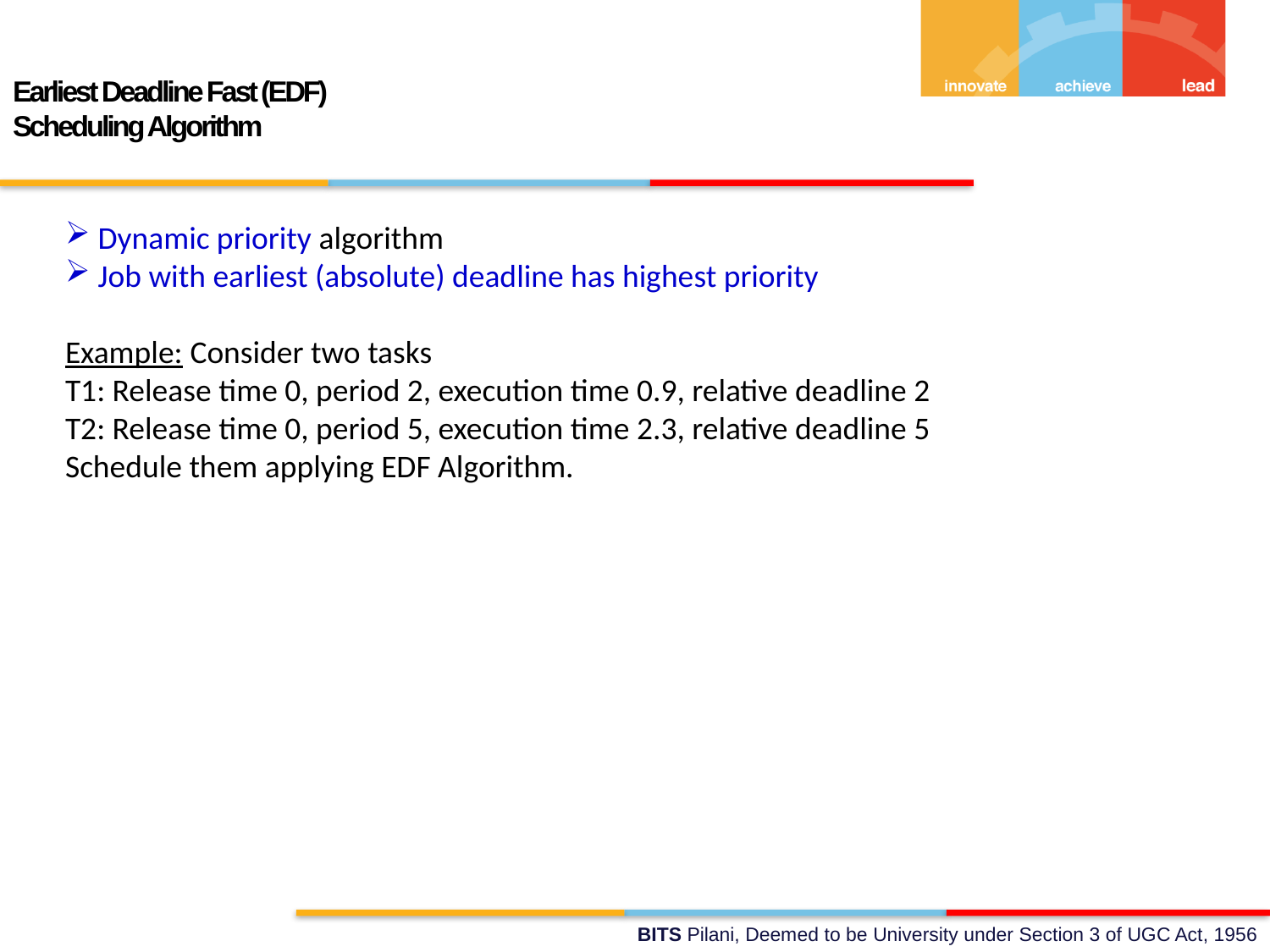

Earliest Deadline Fast (EDF)
Scheduling Algorithm
 Dynamic priority algorithm
 Job with earliest (absolute) deadline has highest priority

Example: Consider two tasks
T1: Release time 0, period 2, execution time 0.9, relative deadline 2
T2: Release time 0, period 5, execution time 2.3, relative deadline 5
Schedule them applying EDF Algorithm.